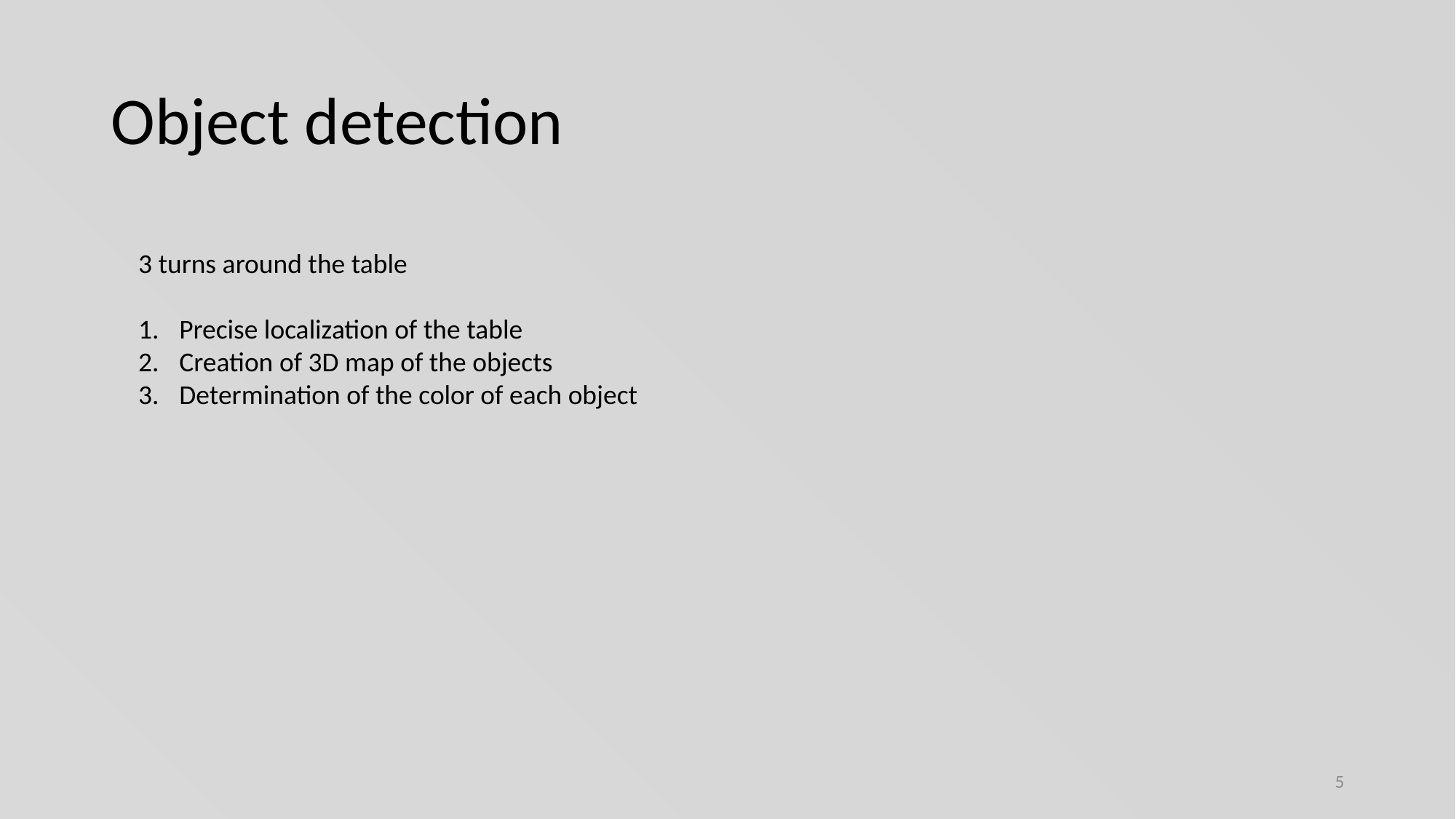

# Object detection
3 turns around the table

Precise localization of the table
Creation of 3D map of the objects
Determination of the color of each object
5